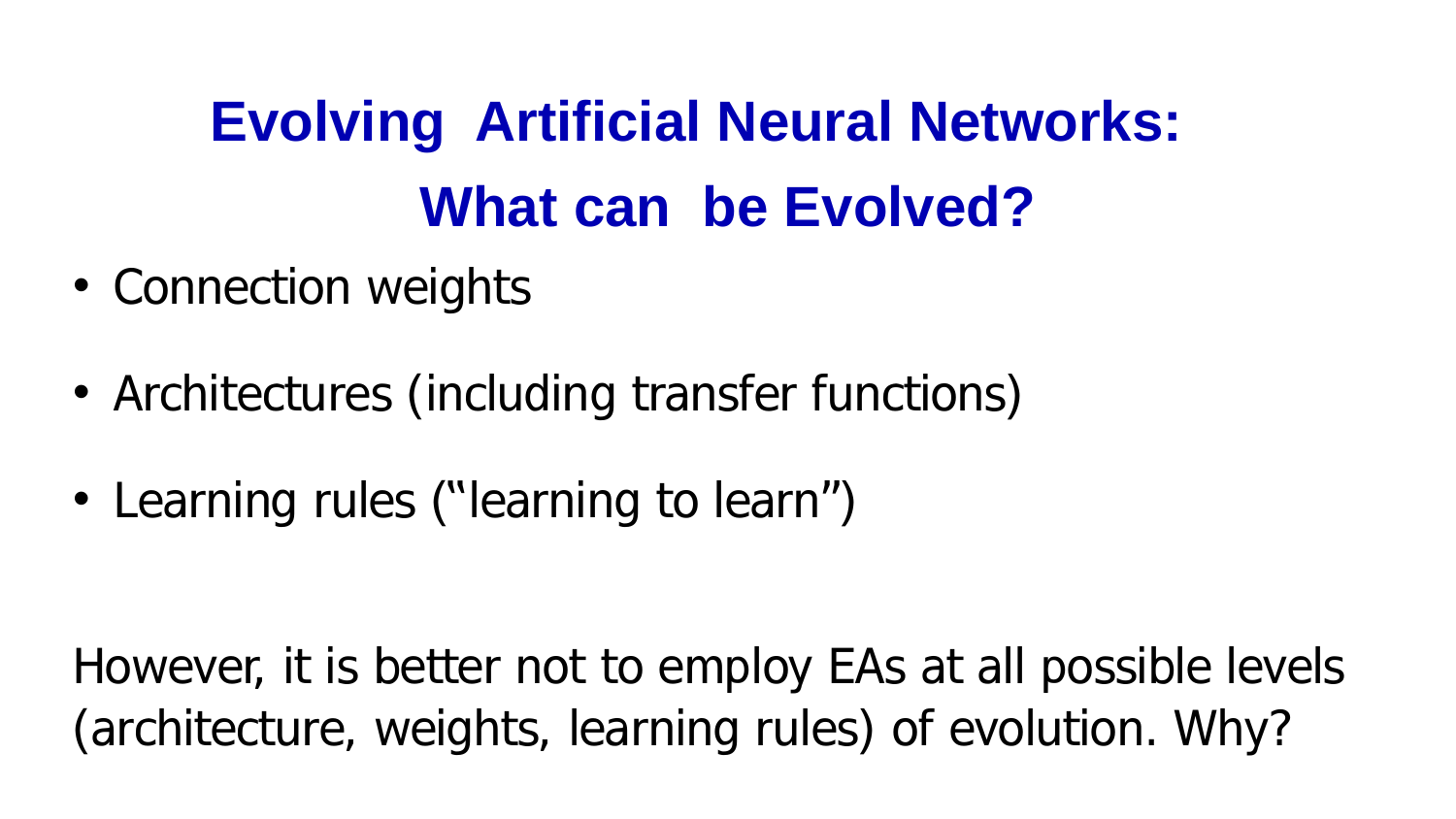

# Evolving  Artificial Neural Networks:
What can  be Evolved?
Connection weights
Architectures (including transfer functions)
Learning rules (“learning to learn”)

However, it is better not to employ EAs at all possible levels  (architecture, weights, learning rules) of evolution. Why?